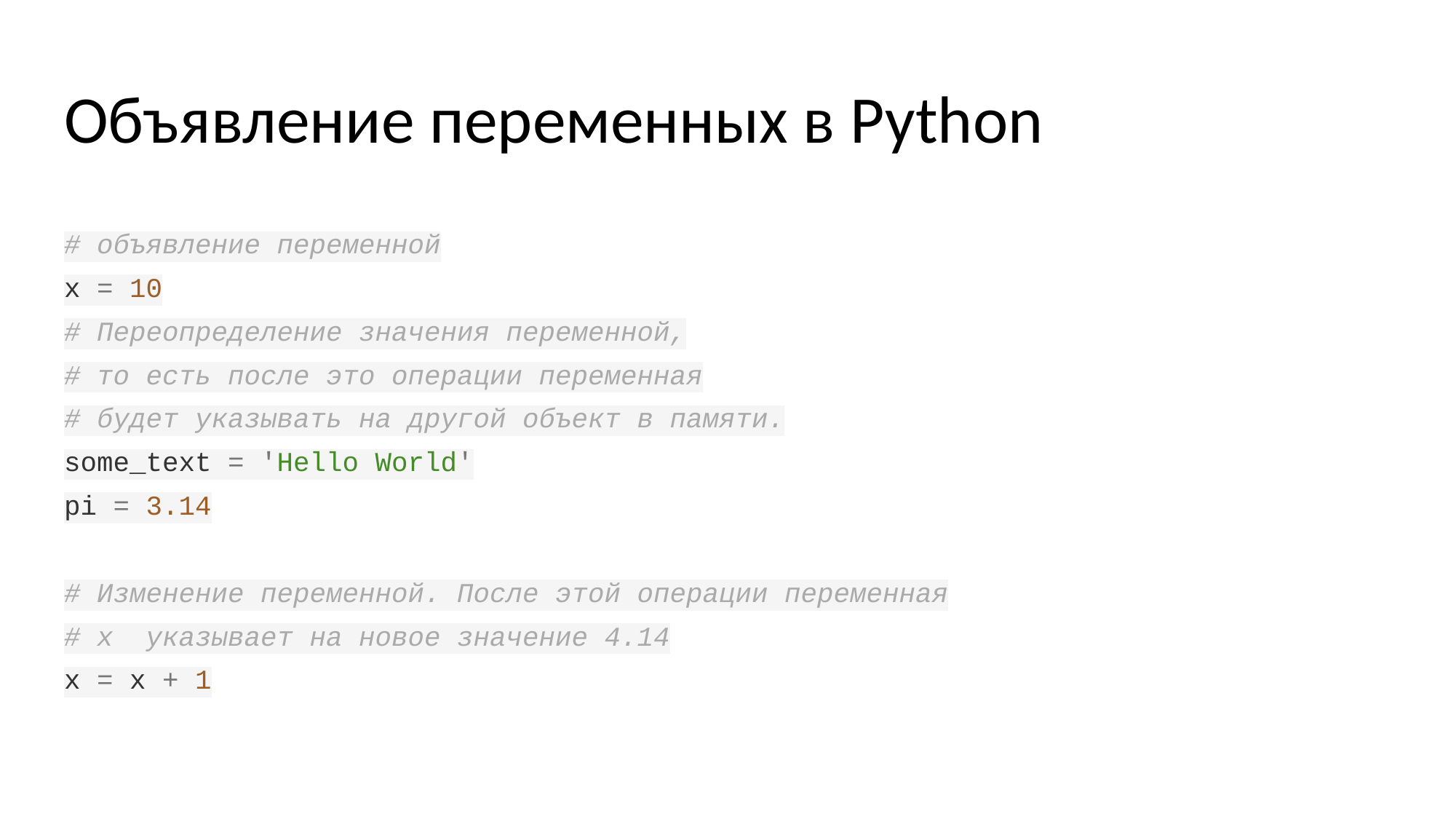

# Объявление переменных в Python
# объявление переменной
x = 10
# Переопределение значения переменной,
# то есть после это операции переменная
# будет указывать на другой объект в памяти.
some_text = 'Hello World'
pi = 3.14

# Изменение переменной. После этой операции переменная
# x  указывает на новое значение 4.14
x = x + 1